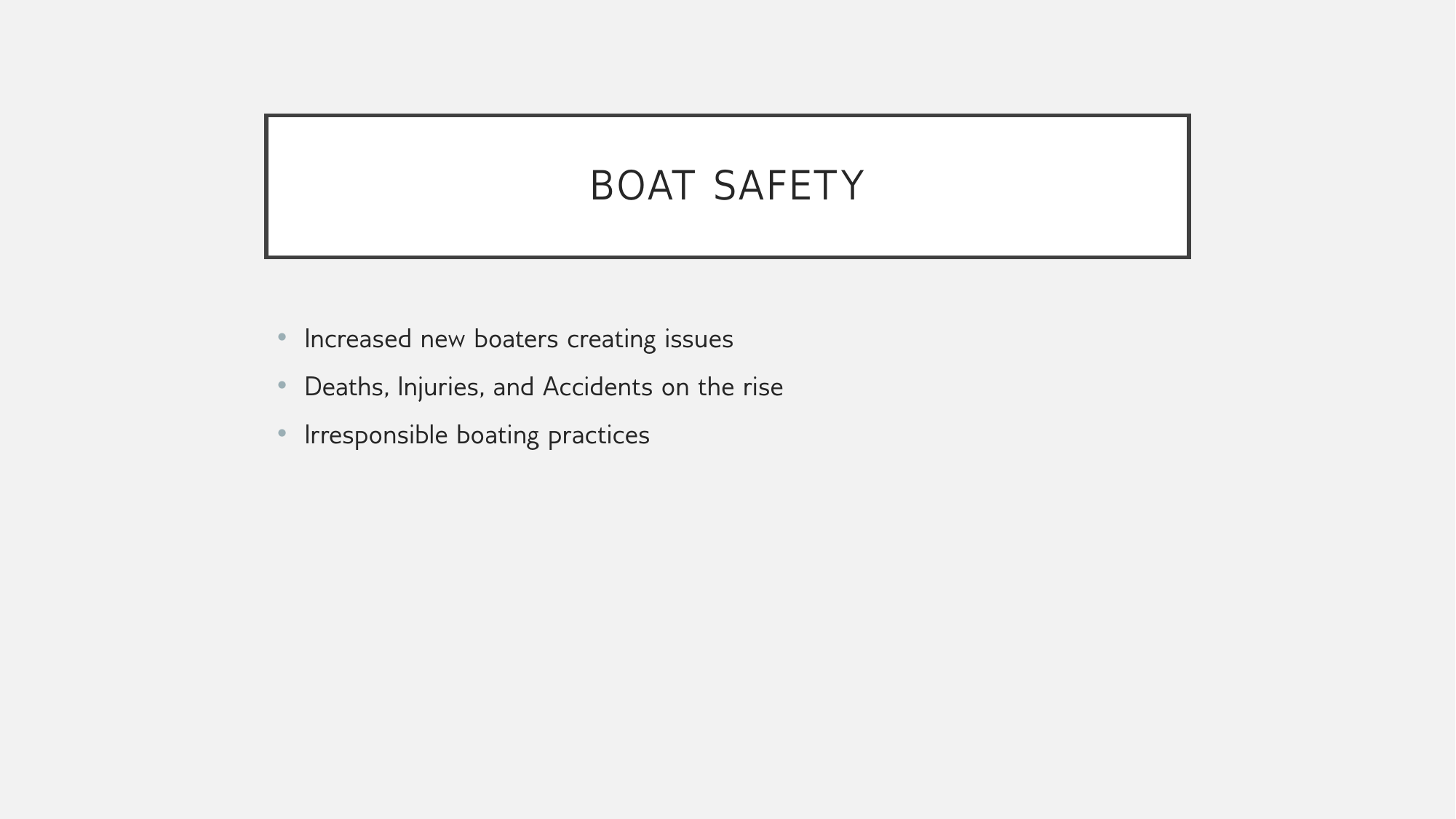

# Boat Safety
Increased new boaters creating issues
Deaths, Injuries, and Accidents on the rise
Irresponsible boating practices